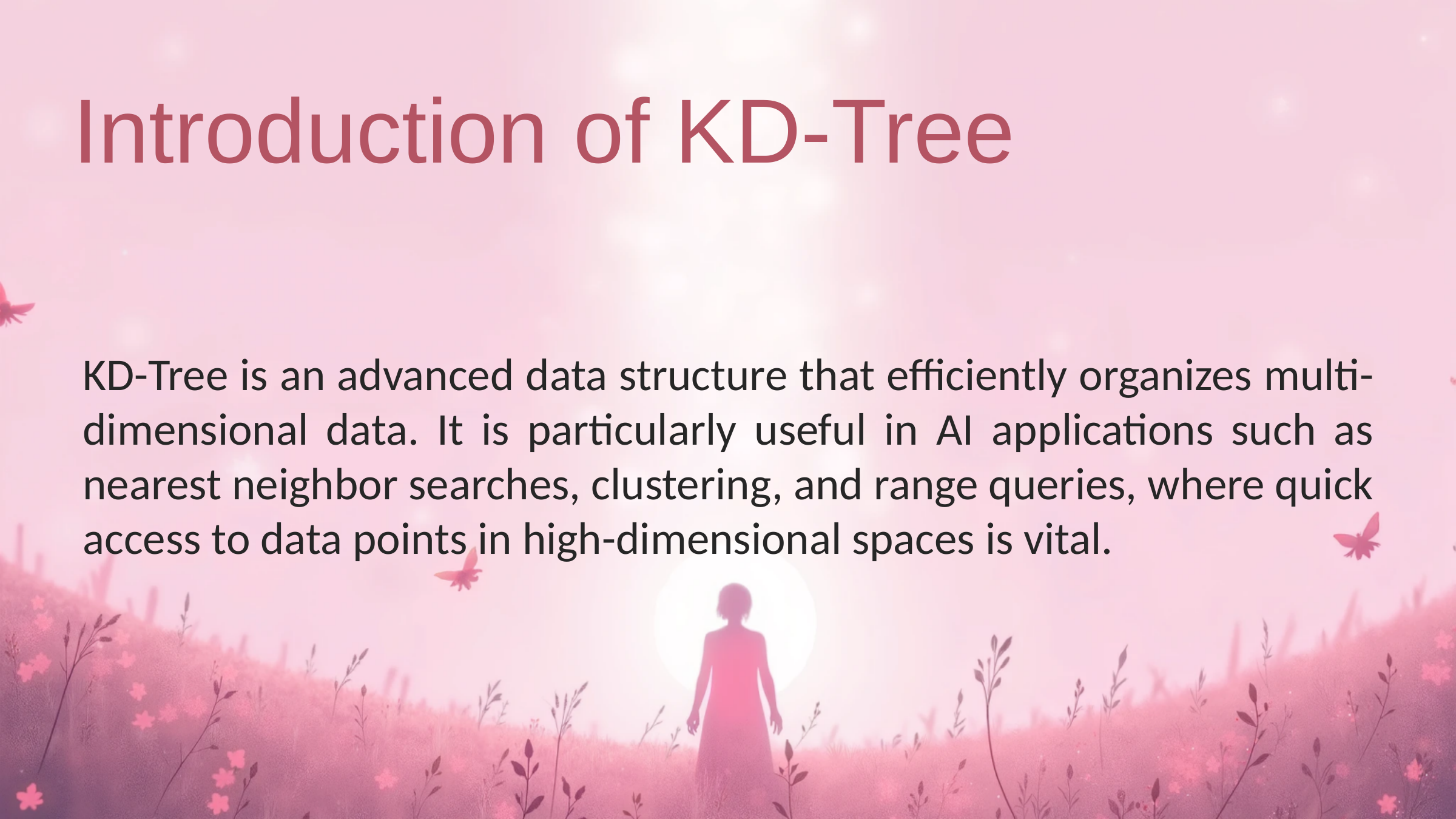

Introduction of KD-Tree
KD-Tree is an advanced data structure that efficiently organizes multi-dimensional data. It is particularly useful in AI applications such as nearest neighbor searches, clustering, and range queries, where quick access to data points in high-dimensional spaces is vital.